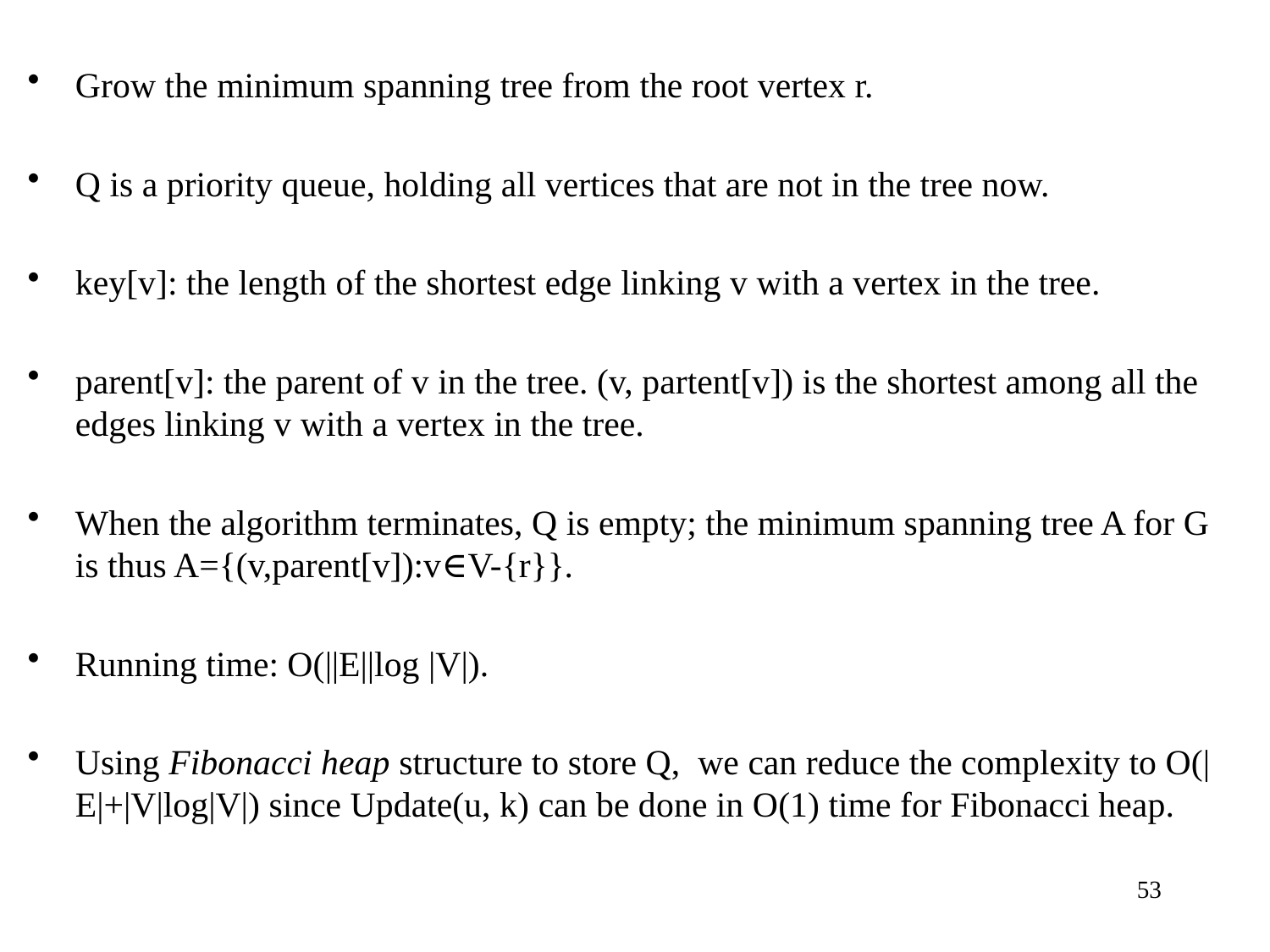

Grow the minimum spanning tree from the root vertex r.

Q is a priority queue, holding all vertices that are not in the tree now.

key[v]: the length of the shortest edge linking v with a vertex in the tree.

parent[v]: the parent of v in the tree. (v, partent[v]) is the shortest among all the edges linking v with a vertex in the tree.

When the algorithm terminates, Q is empty; the minimum spanning tree A for G is thus A={(v,parent[v]):v∈V-{r}}.

Running time: O(||E||log |V|).

Using Fibonacci heap structure to store Q,  we can reduce the complexity to O(|E|+|V|log|V|) since Update(u, k) can be done in O(1) time for Fibonacci heap.

53